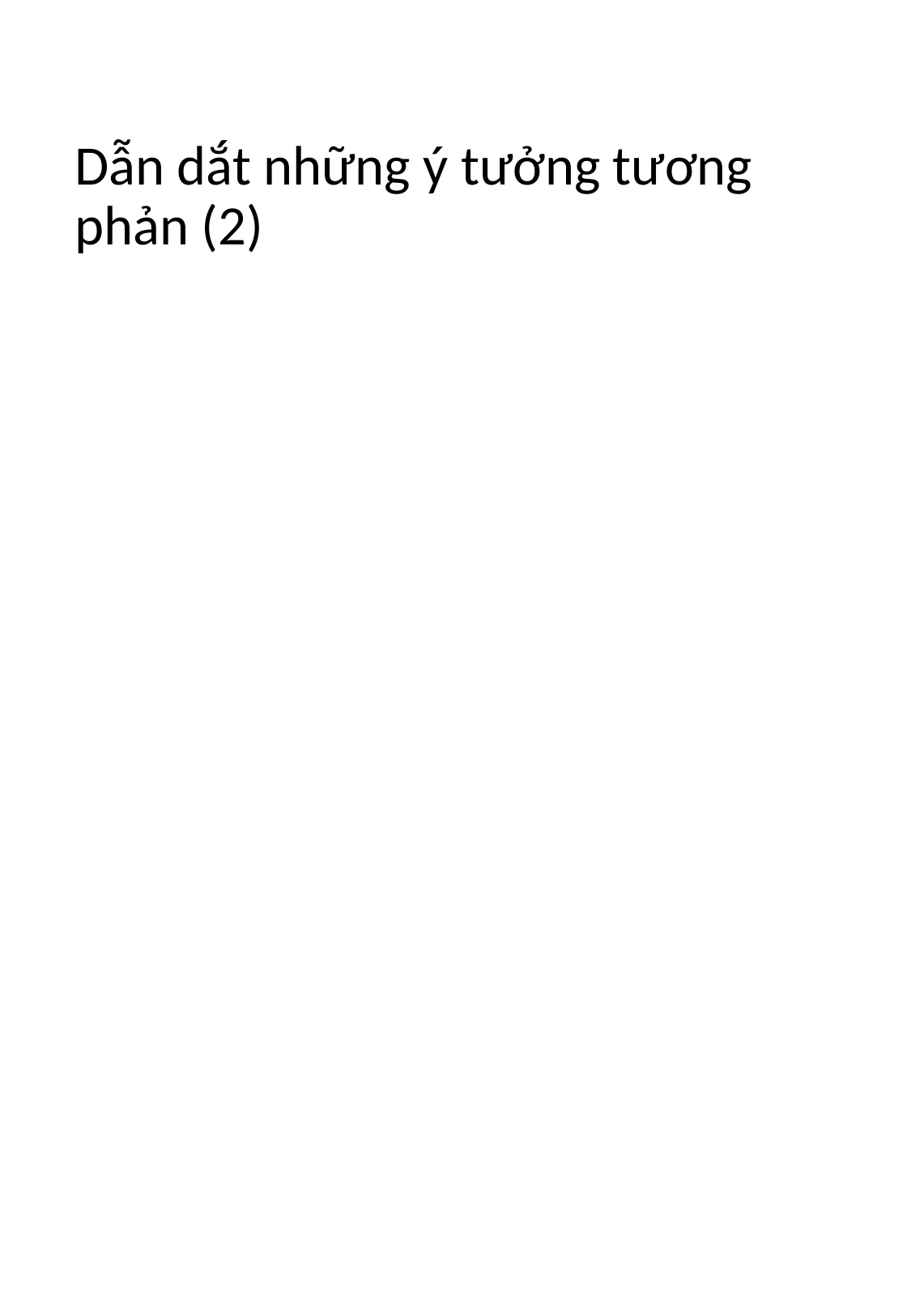

# Dẫn dắt những ý tưởng tương phản (2)